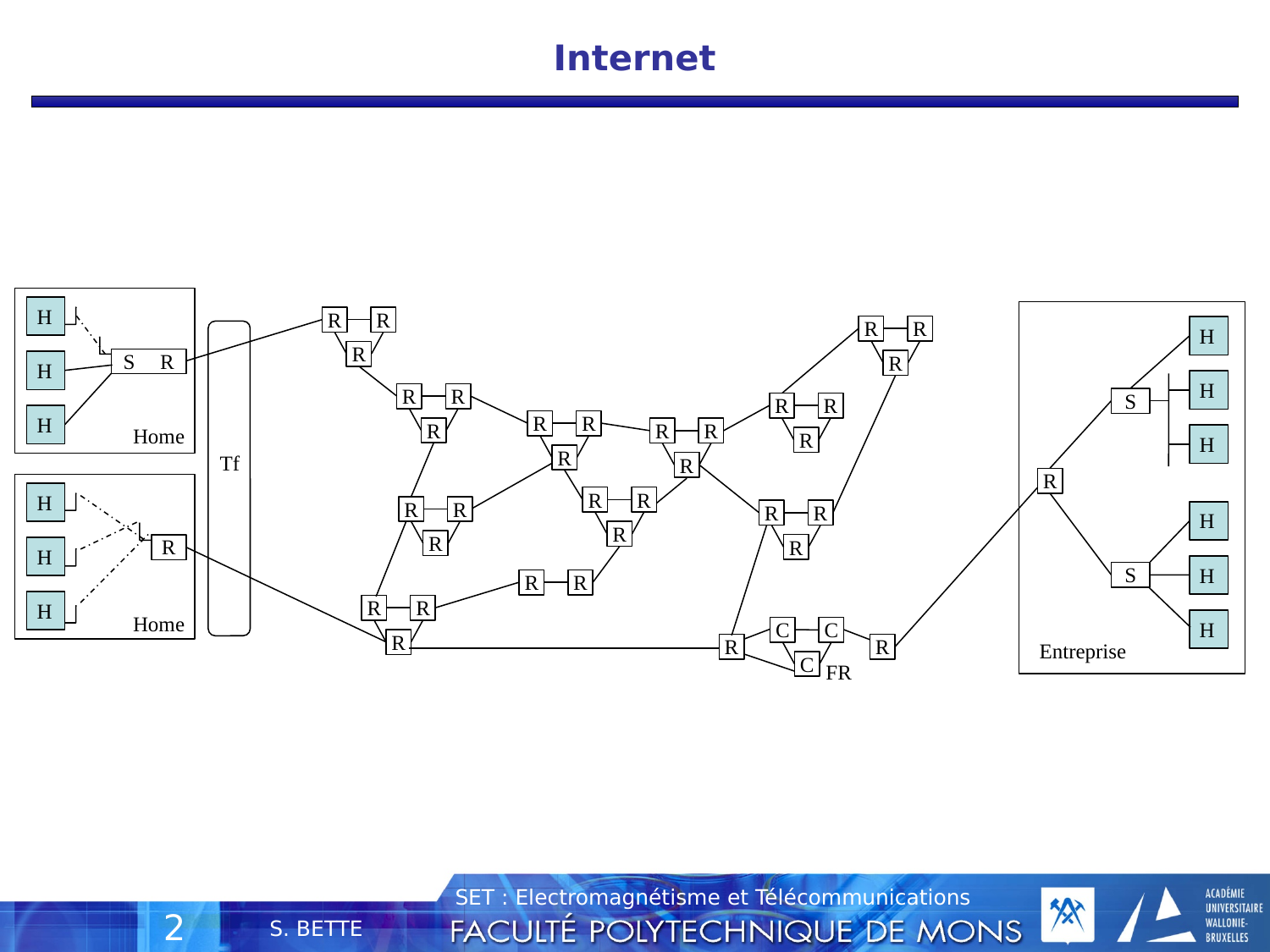

# Internet

H

R
R

R

R
R

R

H

Tf

R
S

H

H

R
R
S

R
R

R

R
R

R

H

R

R
R

R

Home
H

R

R
R

R

H

R
R

R

R
R

R

H

R

H

S
H

R
R

R
R

R

H

Home

H

C
C

C

R

R

FR
Entreprise
SET : Electromagnétisme et Télécommunications
2